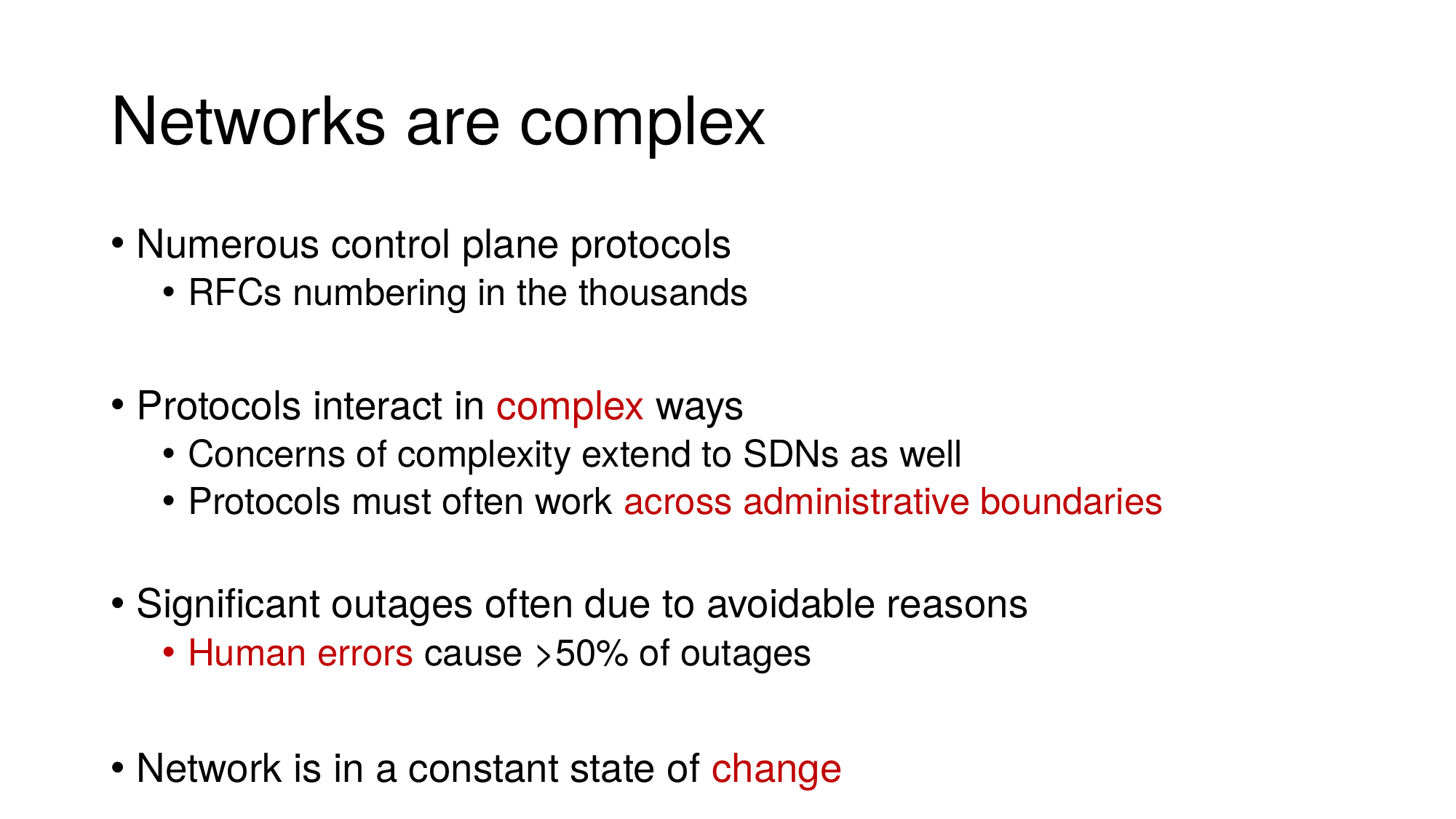

# Networks are complex
Numerous control plane protocols
RFCs numbering in the thousands

Protocols interact in complex ways
Concerns of complexity extend to SDNs as well
Protocols must often work across administrative boundaries

Significant outages often due to avoidable reasons
Human errors cause >50% of outages

Network is in a constant state of change